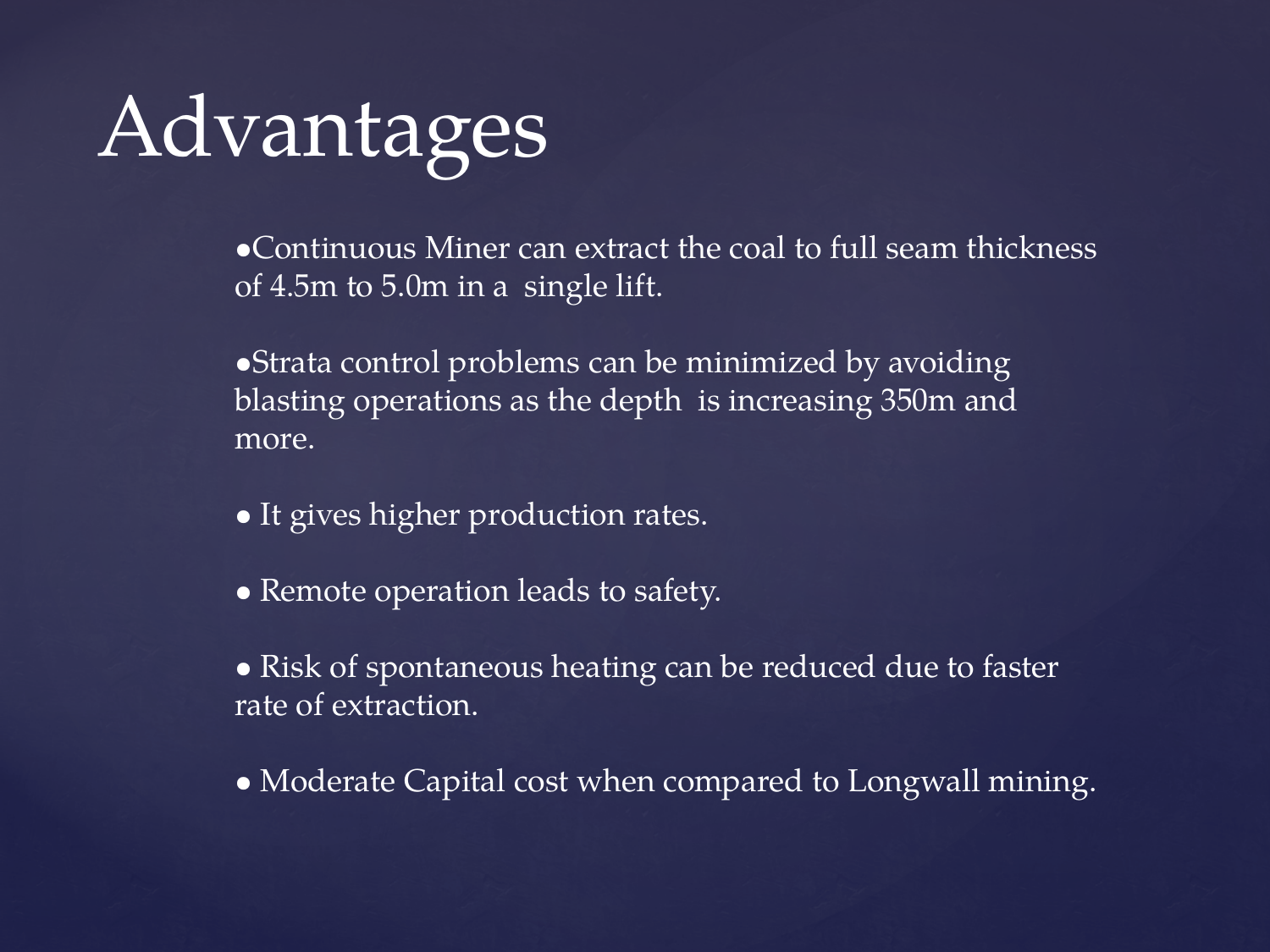

# Advantages
•Continuous Miner can extract the coal to full seam thickness of 4.5m to 5.0m in a  single lift.

•Strata control problems can be minimized by avoiding blasting operations as the depth  is increasing 350m and more.

• It gives higher production rates.

• Remote operation leads to safety.

• Risk of spontaneous heating can be reduced due to faster rate of extraction.

• Moderate Capital cost when compared to Longwall mining.